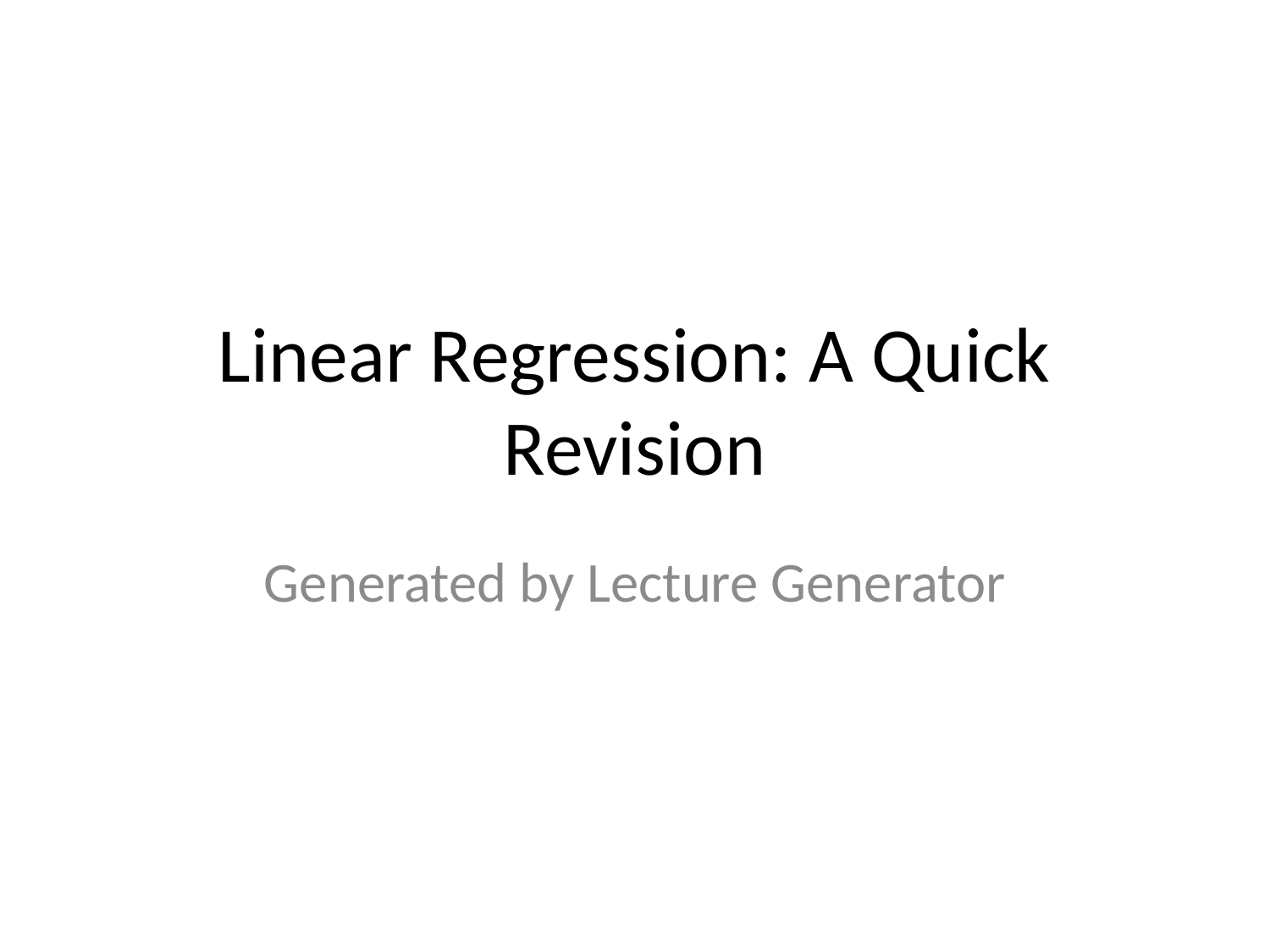

# Linear Regression: A Quick Revision
Generated by Lecture Generator